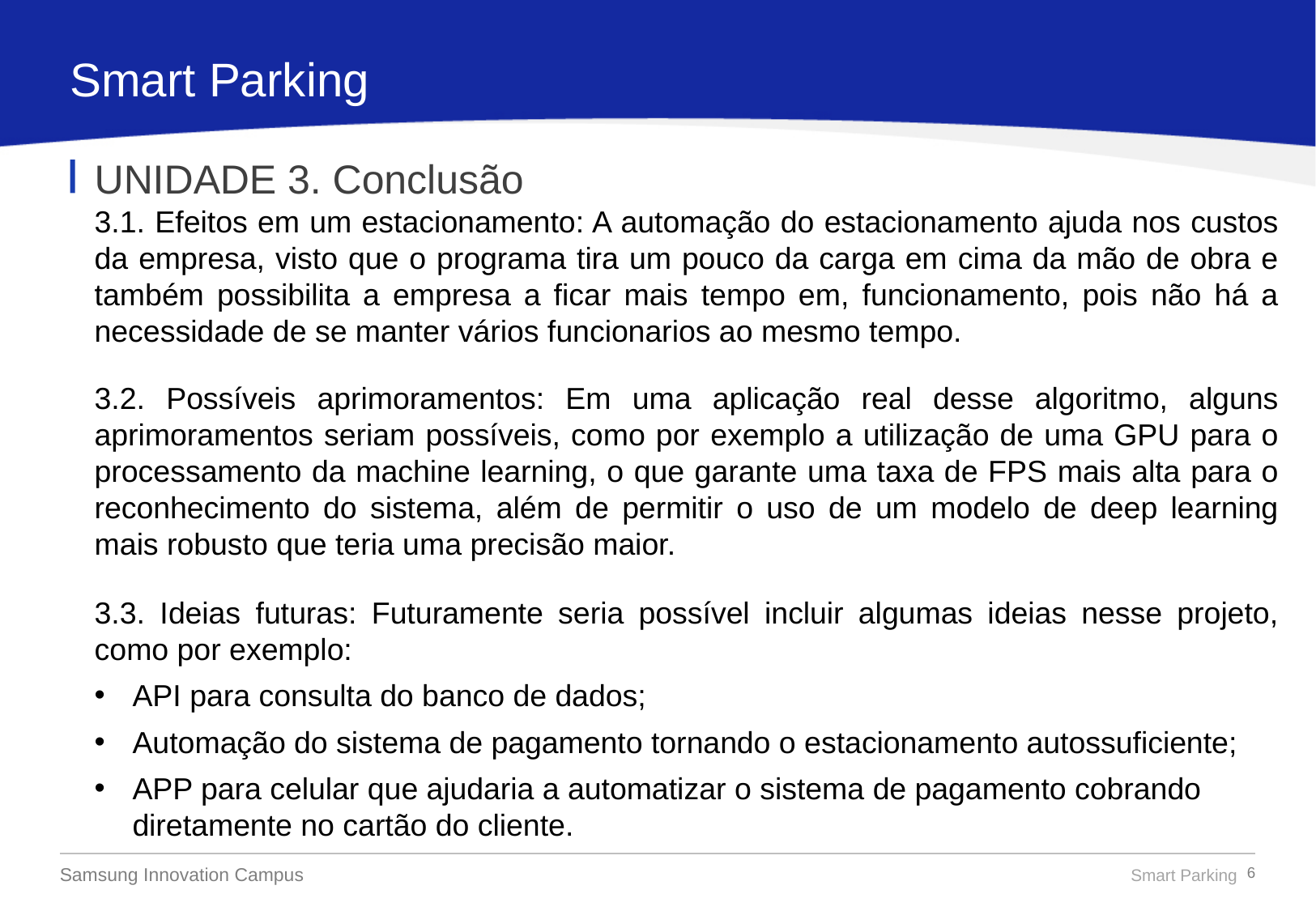

Smart Parking
UNIDADE 3. Conclusão

3.1. Efeitos em um estacionamento: A automação do estacionamento ajuda nos custos da empresa, visto que o programa tira um pouco da carga em cima da mão de obra e também possibilita a empresa a ficar mais tempo em, funcionamento, pois não há a necessidade de se manter vários funcionarios ao mesmo tempo.

3.2. Possíveis aprimoramentos: Em uma aplicação real desse algoritmo, alguns aprimoramentos seriam possíveis, como por exemplo a utilização de uma GPU para o processamento da machine learning, o que garante uma taxa de FPS mais alta para o reconhecimento do sistema, além de permitir o uso de um modelo de deep learning mais robusto que teria uma precisão maior.

3.3. Ideias futuras: Futuramente seria possível incluir algumas ideias nesse projeto, como por exemplo:
API para consulta do banco de dados;
Automação do sistema de pagamento tornando o estacionamento autossuficiente;
APP para celular que ajudaria a automatizar o sistema de pagamento cobrando diretamente no cartão do cliente.
Smart Parking